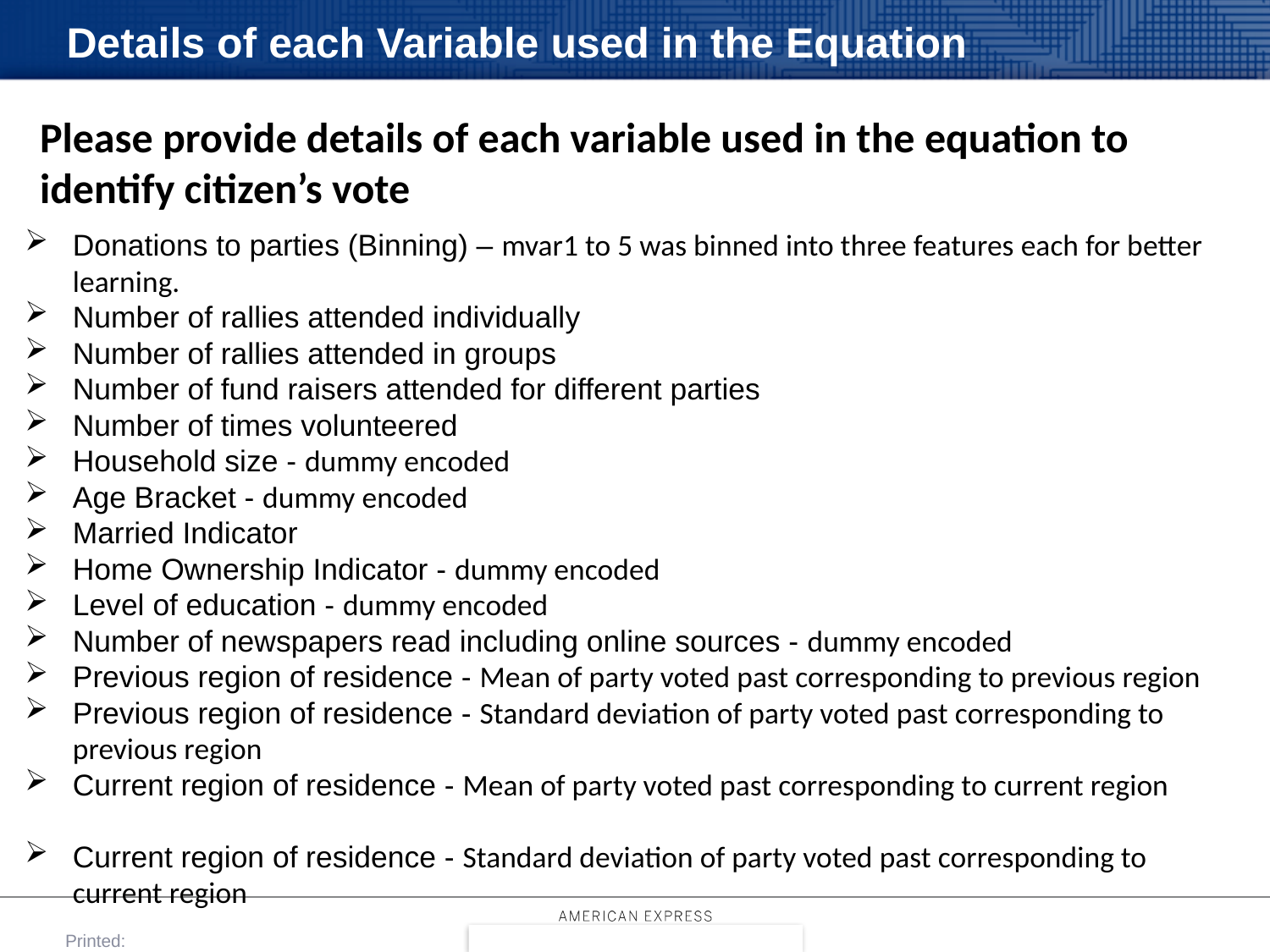

# Details of each Variable used in the Equation
Please provide details of each variable used in the equation to identify citizen’s vote

Donations to parties (Binning) – mvar1 to 5 was binned into three features each for better learning.
Number of rallies attended individually
Number of rallies attended in groups
Number of fund raisers attended for different parties
Number of times volunteered
Household size - dummy encoded
Age Bracket - dummy encoded
Married Indicator
Home Ownership Indicator - dummy encoded
Level of education - dummy encoded
Number of newspapers read including online sources - dummy encoded
Previous region of residence - Mean of party voted past corresponding to previous region
Previous region of residence - Standard deviation of party voted past corresponding to previous region
Current region of residence - Mean of party voted past corresponding to current region

Current region of residence - Standard deviation of party voted past corresponding to current region